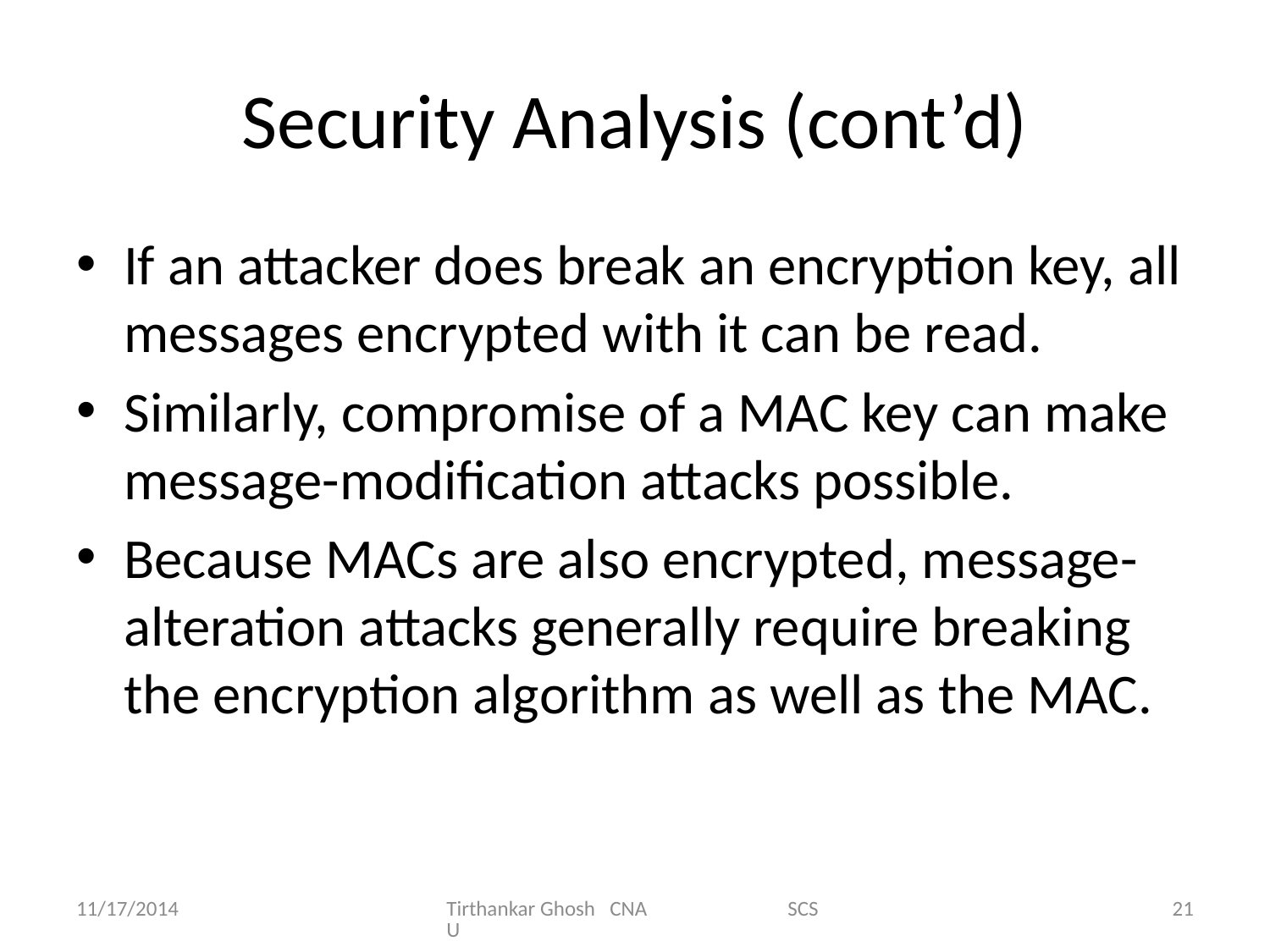

# Security Analysis (cont’d)
If an attacker does break an encryption key, all messages encrypted with it can be read.
Similarly, compromise of a MAC key can make message-modification attacks possible.
Because MACs are also encrypted, message-alteration attacks generally require breaking the encryption algorithm as well as the MAC.
11/17/2014
Tirthankar Ghosh   CNA                             SCSU
21